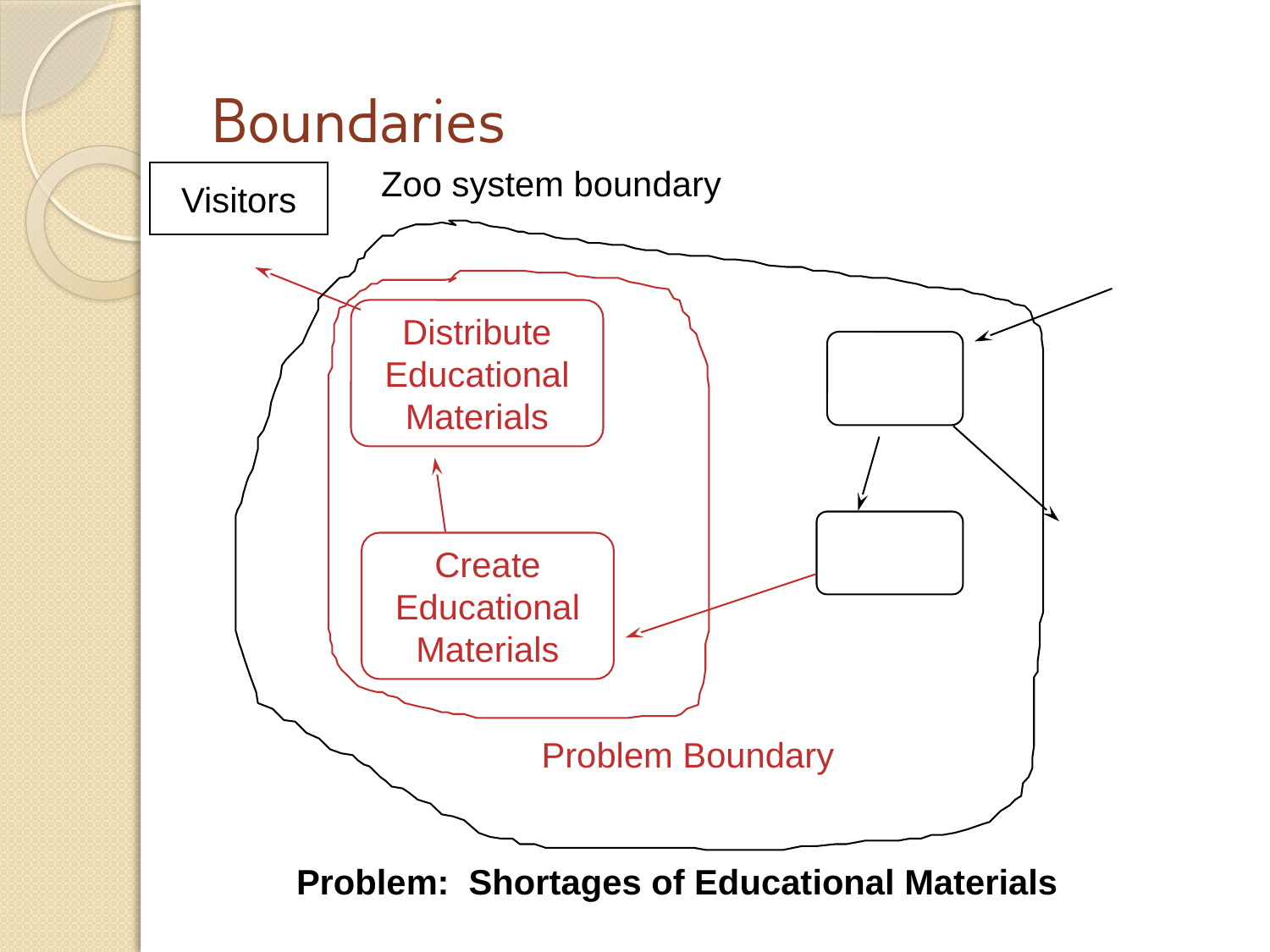

# Boundaries
Zoo system boundary
Visitors

Distribute
Educational
Materials

Create
Educational
Materials

Problem Boundary
Problem:  Shortages of Educational Materials